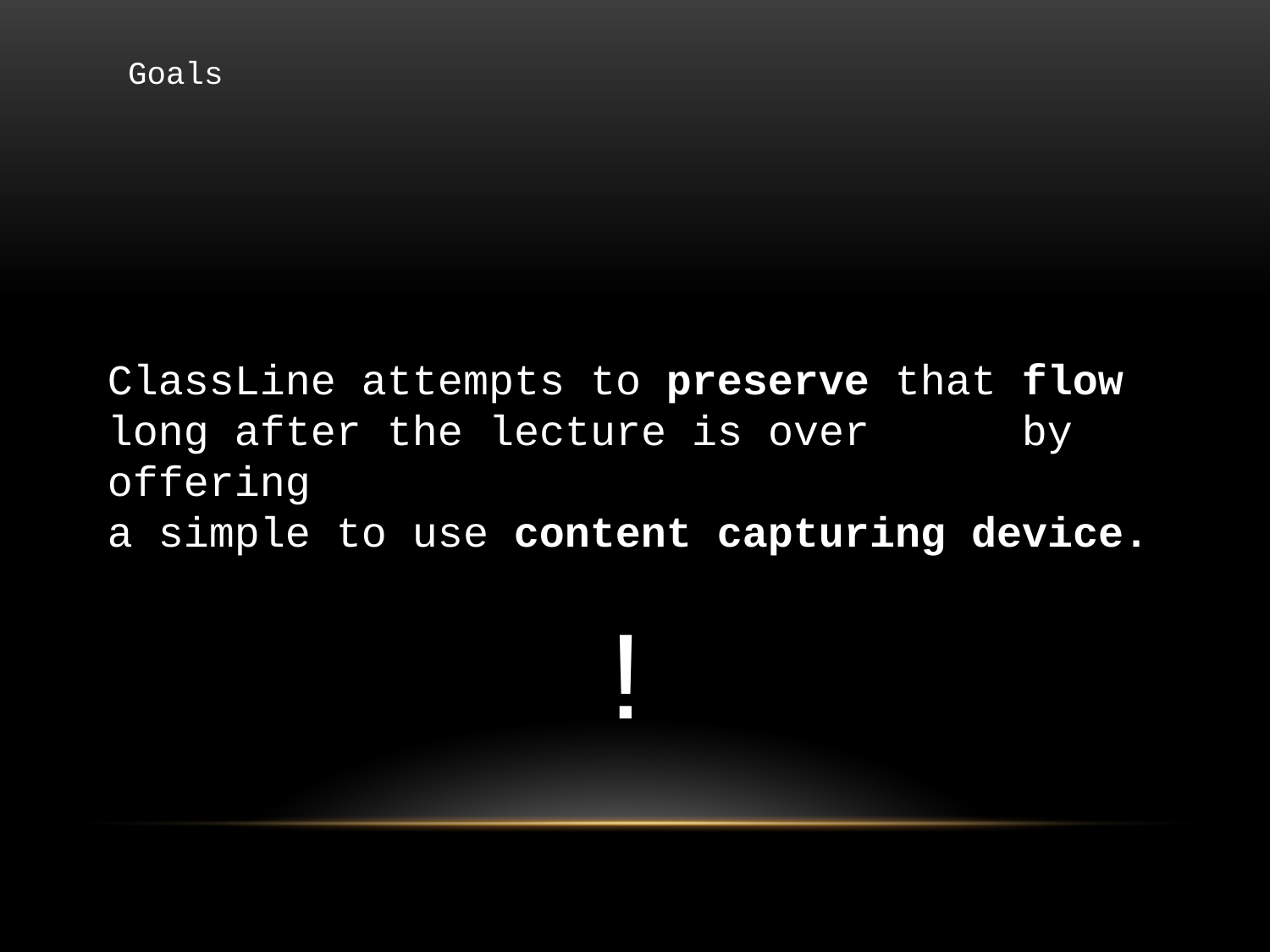

Goals
ClassLine attempts to preserve that flow long after the lecture is over	 by offering
a simple to use content capturing device.
!